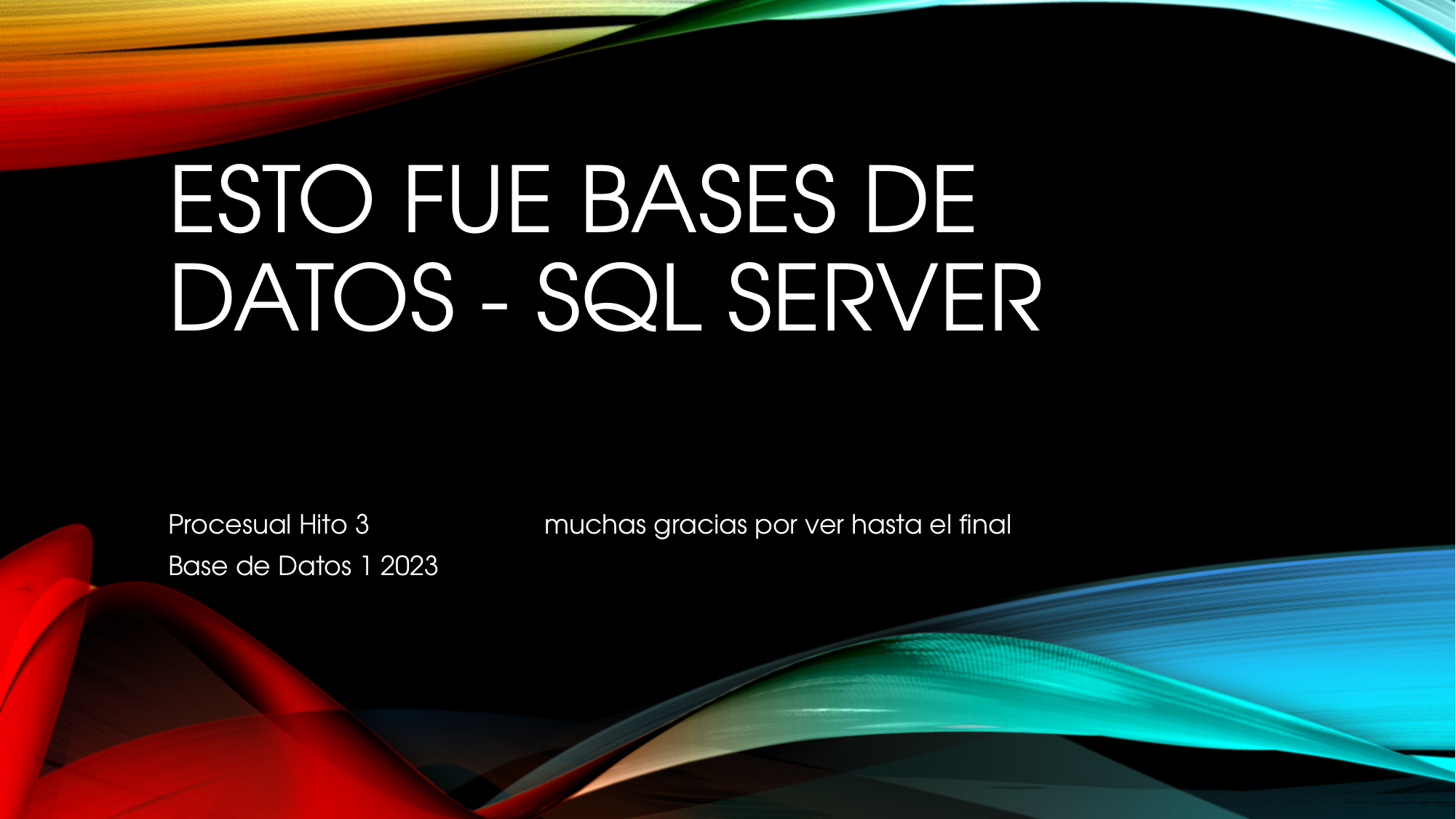

# Esto fue bases de Datos - SQL Server
Procesual Hito 3                        muchas gracias por ver hasta el final
Base de Datos 1 2023